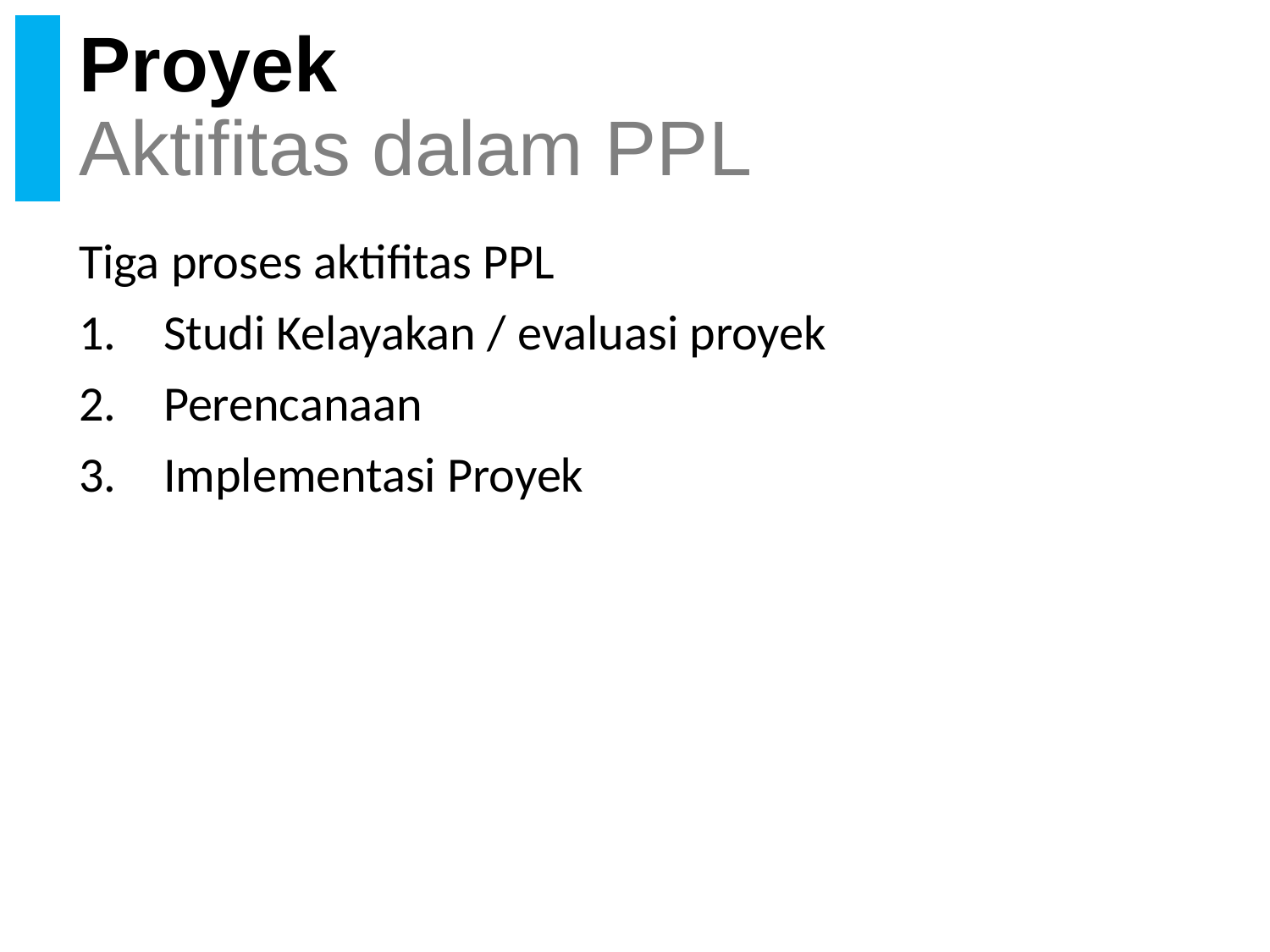

# Proyek Aktifitas dalam PPL
Tiga proses aktifitas PPL
Studi Kelayakan / evaluasi proyek
Perencanaan
Implementasi Proyek